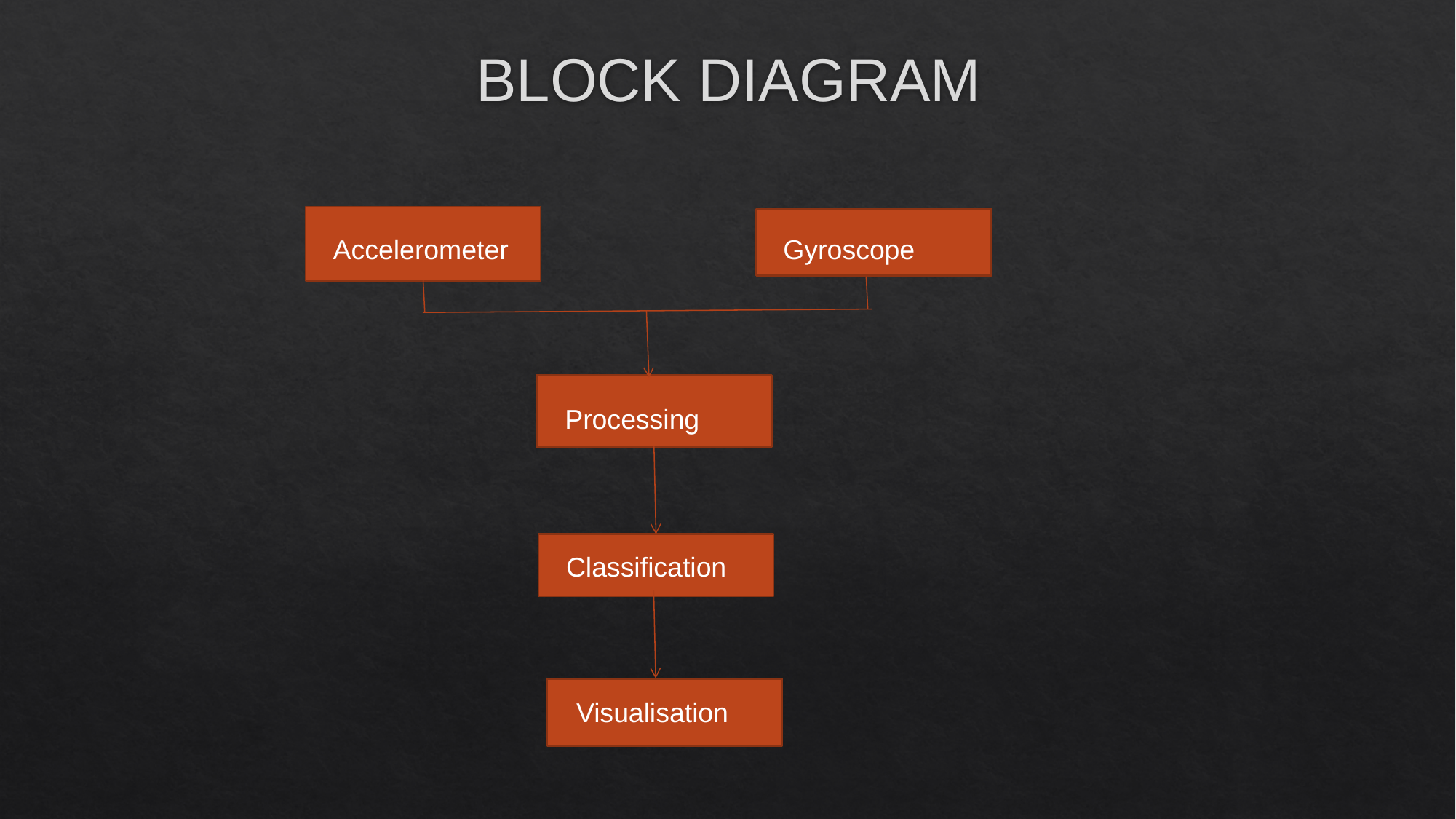

# BLOCK DIAGRAM

Accelerometer
Gyroscope

Processing

Classification

Visualisation